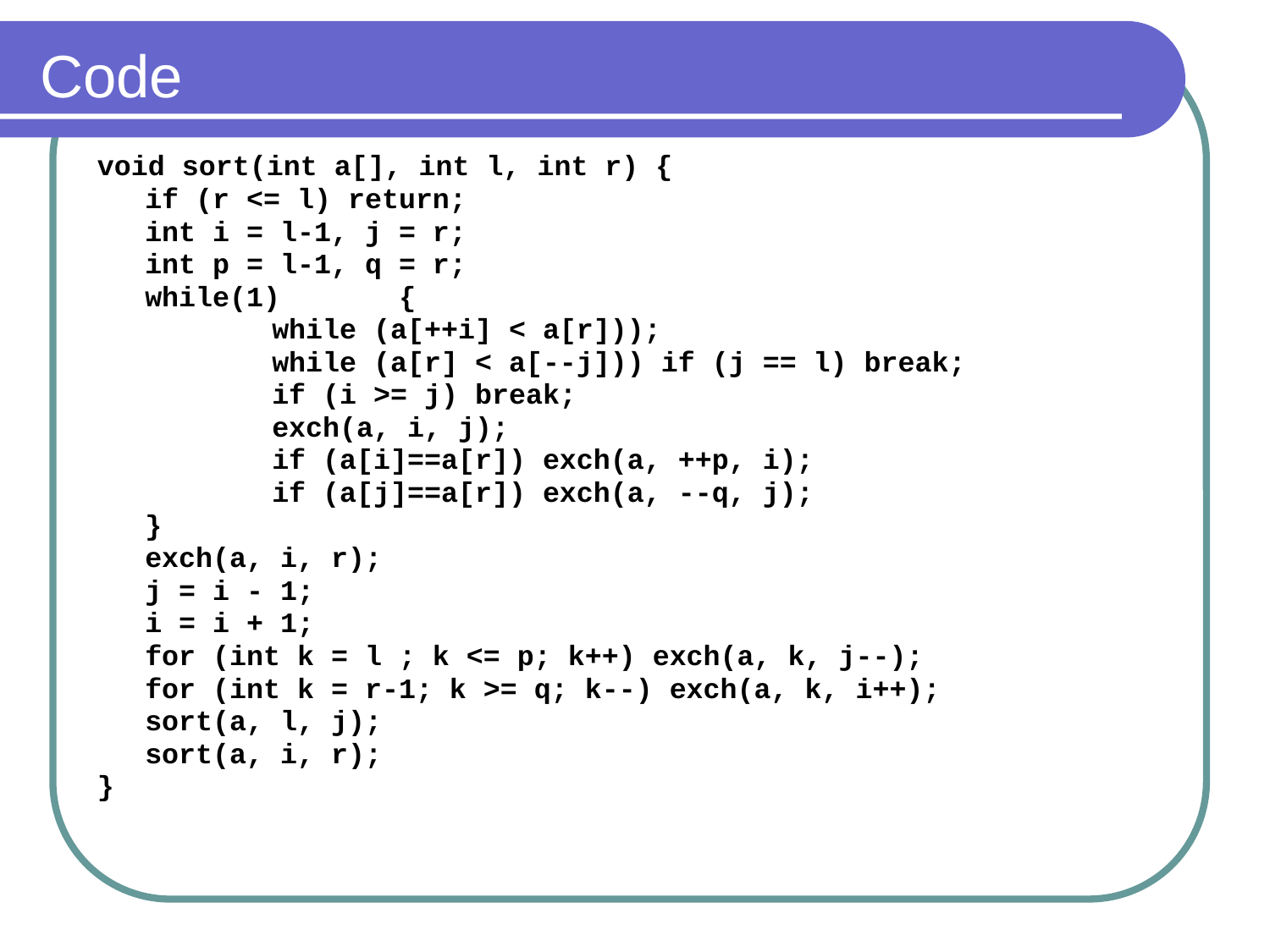

# Code
void sort(int a[], int l, int r) {
	if (r <= l) return;
	int i = l-1, j = r;
	int p = l-1, q = r;
	while(1)	{
		while (a[++i] < a[r]));
		while (a[r] < a[--j])) if (j == l) break;
		if (i >= j) break;
		exch(a, i, j);
		if (a[i]==a[r]) exch(a, ++p, i);
		if (a[j]==a[r]) exch(a, --q, j);
	}
	exch(a, i, r);
	j = i - 1;
	i = i + 1;
	for (int k = l ; k <= p; k++) exch(a, k, j--);
	for (int k = r-1; k >= q; k--) exch(a, k, i++);
	sort(a, l, j);
	sort(a, i, r);
}